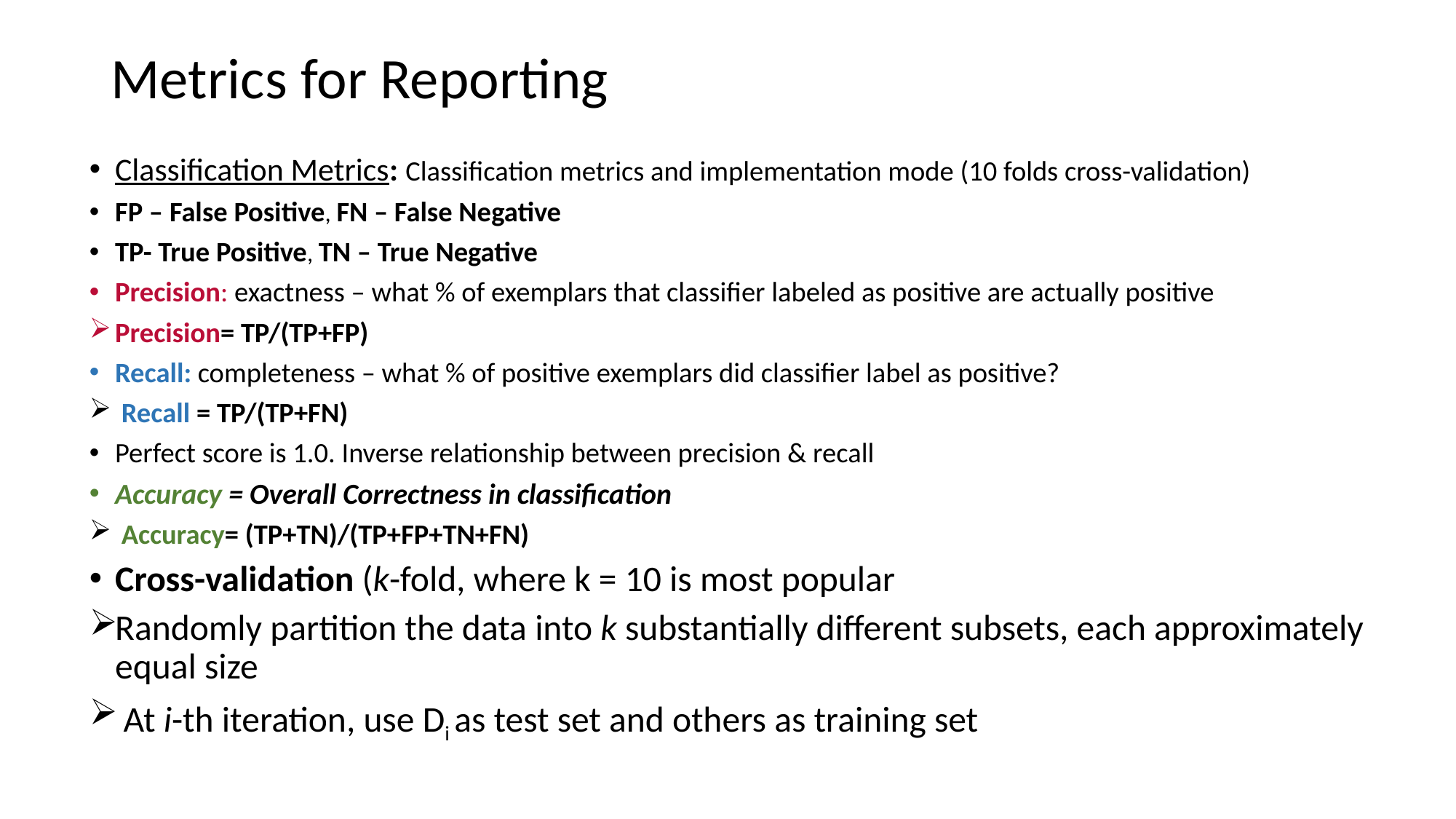

# Metrics for Reporting
Classification Metrics: Classification metrics and implementation mode (10 folds cross-validation)
FP – False Positive, FN – False Negative
TP- True Positive, TN – True Negative
Precision: exactness – what % of exemplars that classifier labeled as positive are actually positive
Precision= TP/(TP+FP)
Recall: completeness – what % of positive exemplars did classifier label as positive?
 Recall = TP/(TP+FN)
Perfect score is 1.0. Inverse relationship between precision & recall
Accuracy = Overall Correctness in classification
 Accuracy= (TP+TN)/(TP+FP+TN+FN)
Cross-validation (k-fold, where k = 10 is most popular
Randomly partition the data into k substantially different subsets, each approximately equal size
 At i-th iteration, use Di as test set and others as training set